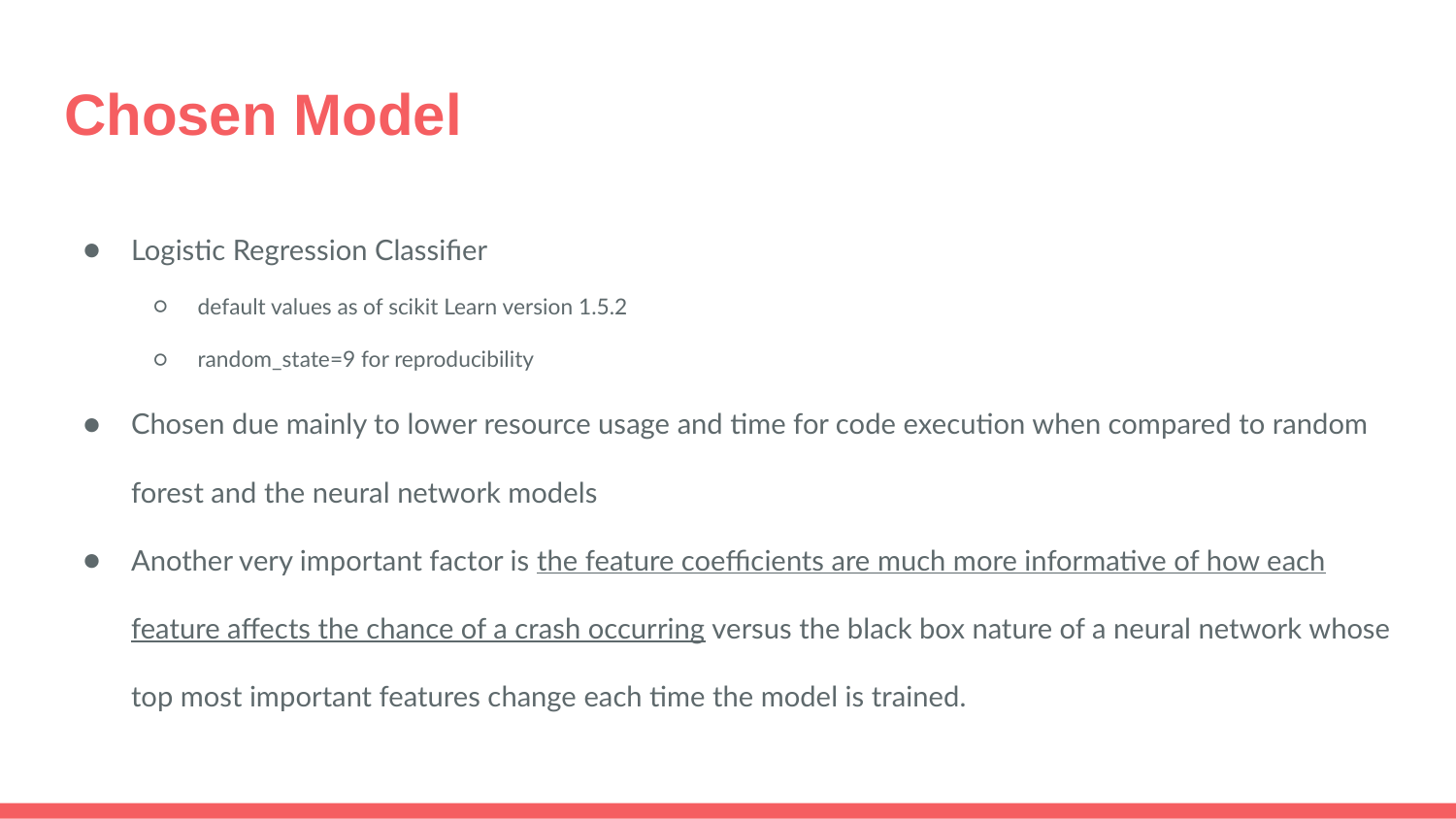

# Chosen Model
Logistic Regression Classifier
default values as of scikit Learn version 1.5.2
random_state=9 for reproducibility
Chosen due mainly to lower resource usage and time for code execution when compared to random forest and the neural network models
Another very important factor is the feature coefficients are much more informative of how each feature affects the chance of a crash occurring versus the black box nature of a neural network whose top most important features change each time the model is trained.